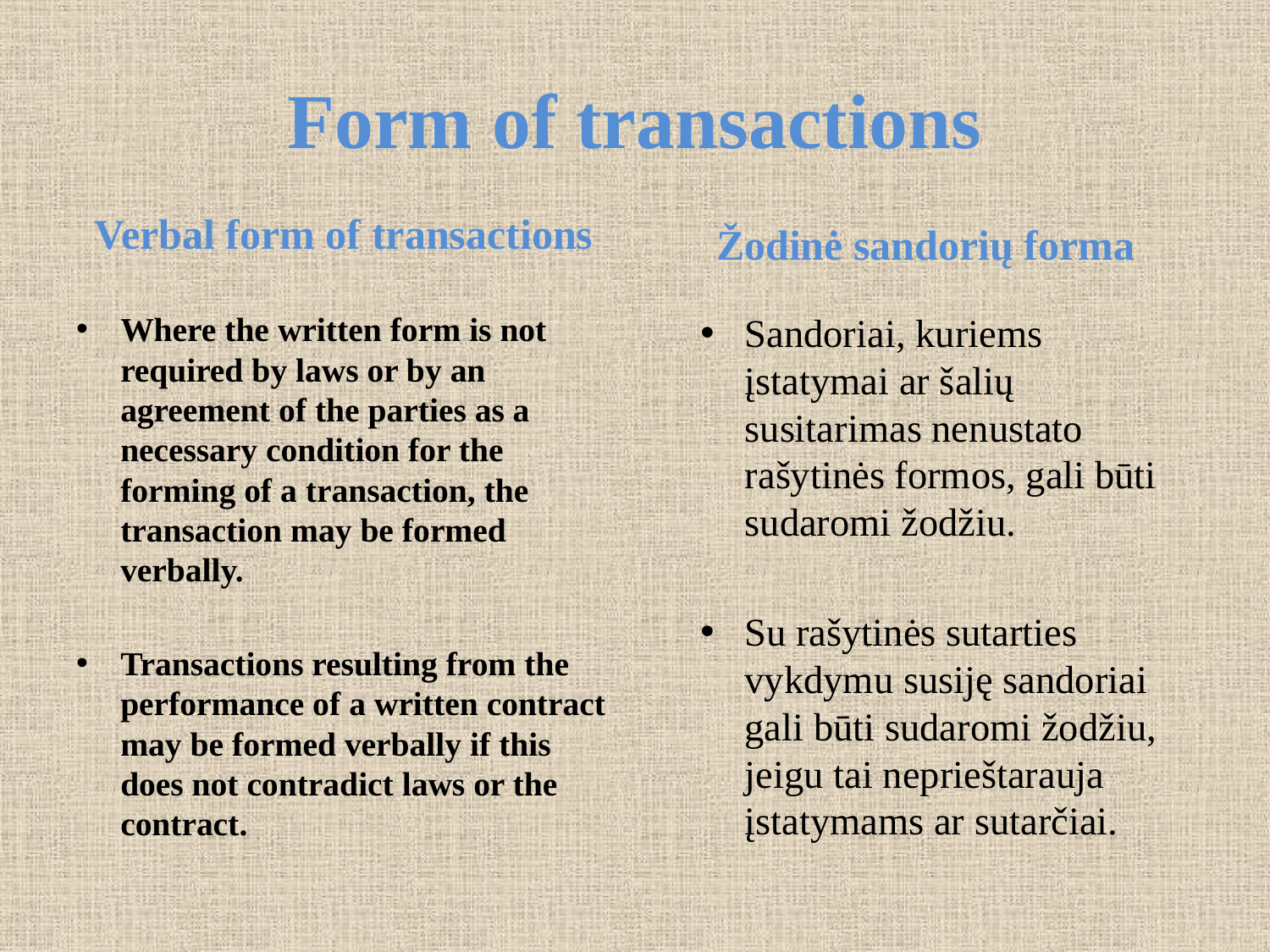

# Form of transactions
Verbal form of transactions
Žodinė sandorių forma
Where the written form is not required by laws or by an agreement of the parties as a necessary condition for the forming of a transaction, the transaction may be formed verbally.

Transactions resulting from the performance of a written contract may be formed verbally if this does not contradict laws or the contract.

Sandoriai, kuriems įstatymai ar šalių susitarimas nenustato rašytinės formos, gali būti sudaromi žodžiu.

Su rašytinės sutarties vykdymu susiję sandoriai gali būti sudaromi žodžiu, jeigu tai neprieštarauja įstatymams ar sutarčiai.